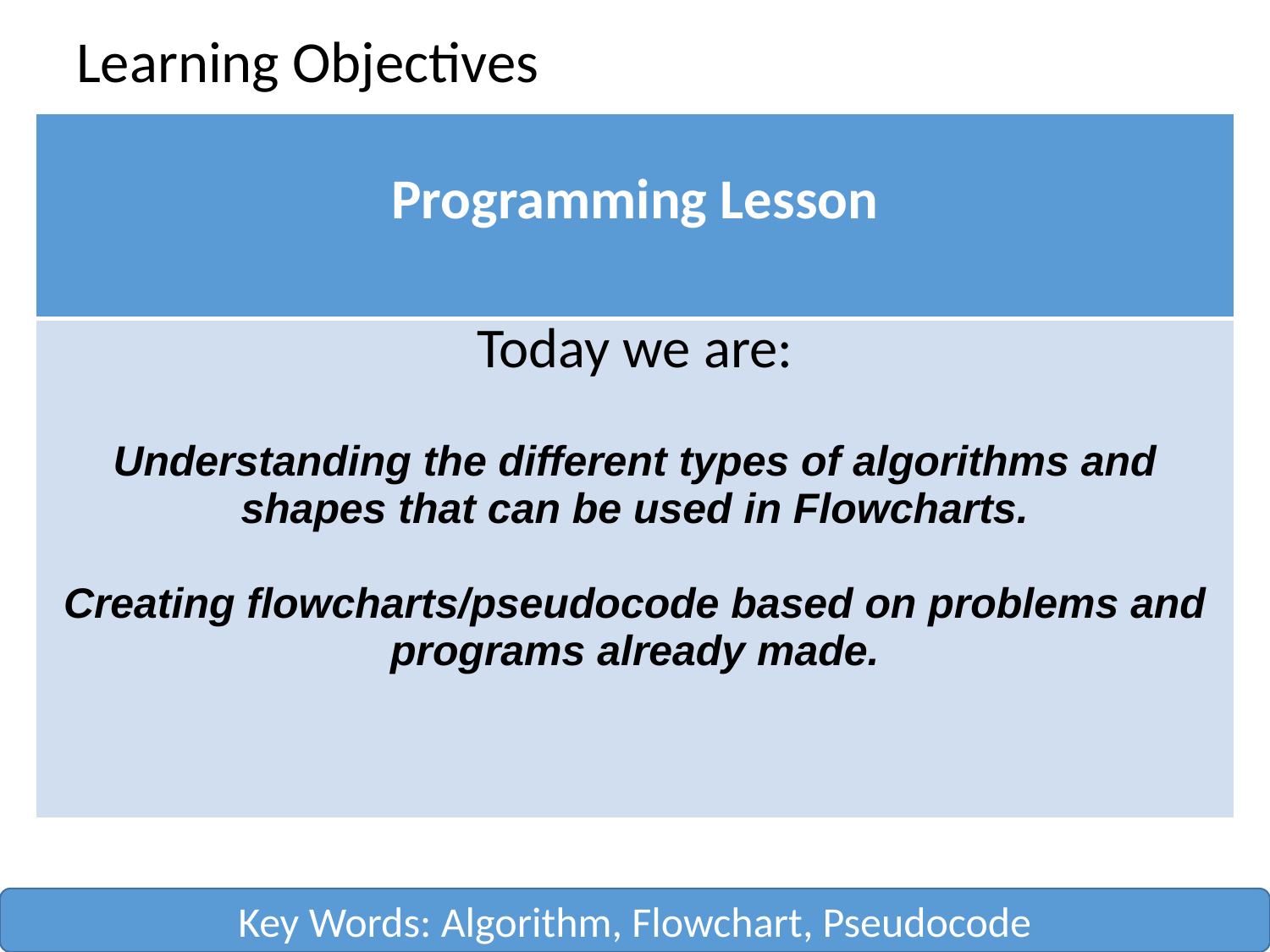

# Learning Objectives
| Programming Lesson |
| --- |
| Today we are: Understanding the different types of algorithms and shapes that can be used in Flowcharts. Creating flowcharts/pseudocode based on problems and programs already made. |
Key Words: Algorithm, Flowchart, Pseudocode